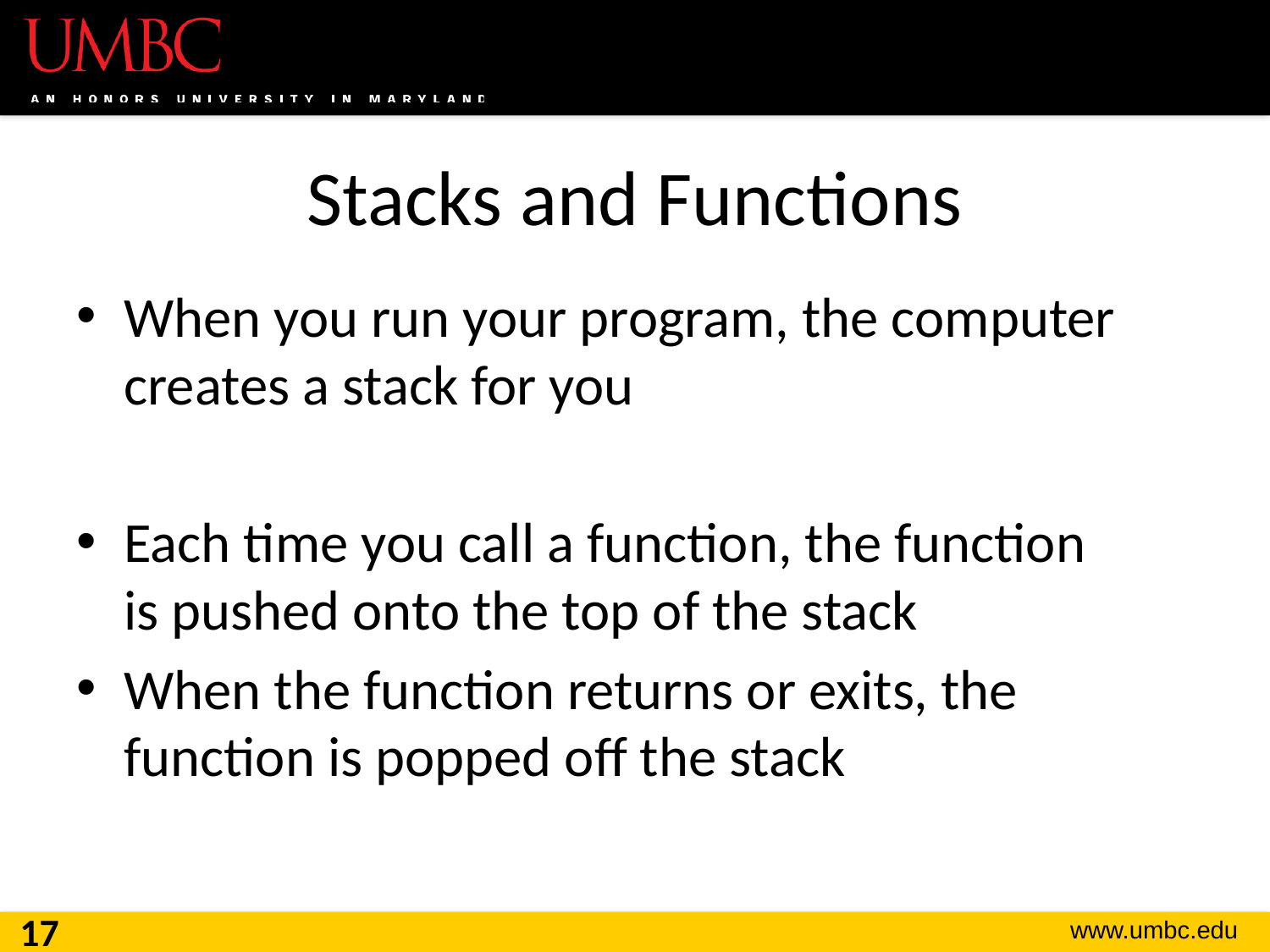

# Stacks and Functions
When you run your program, the computer creates a stack for you

Each time you call a function, the function
is pushed onto the top of the stack
When the function returns or exits, the function is popped off the stack

17